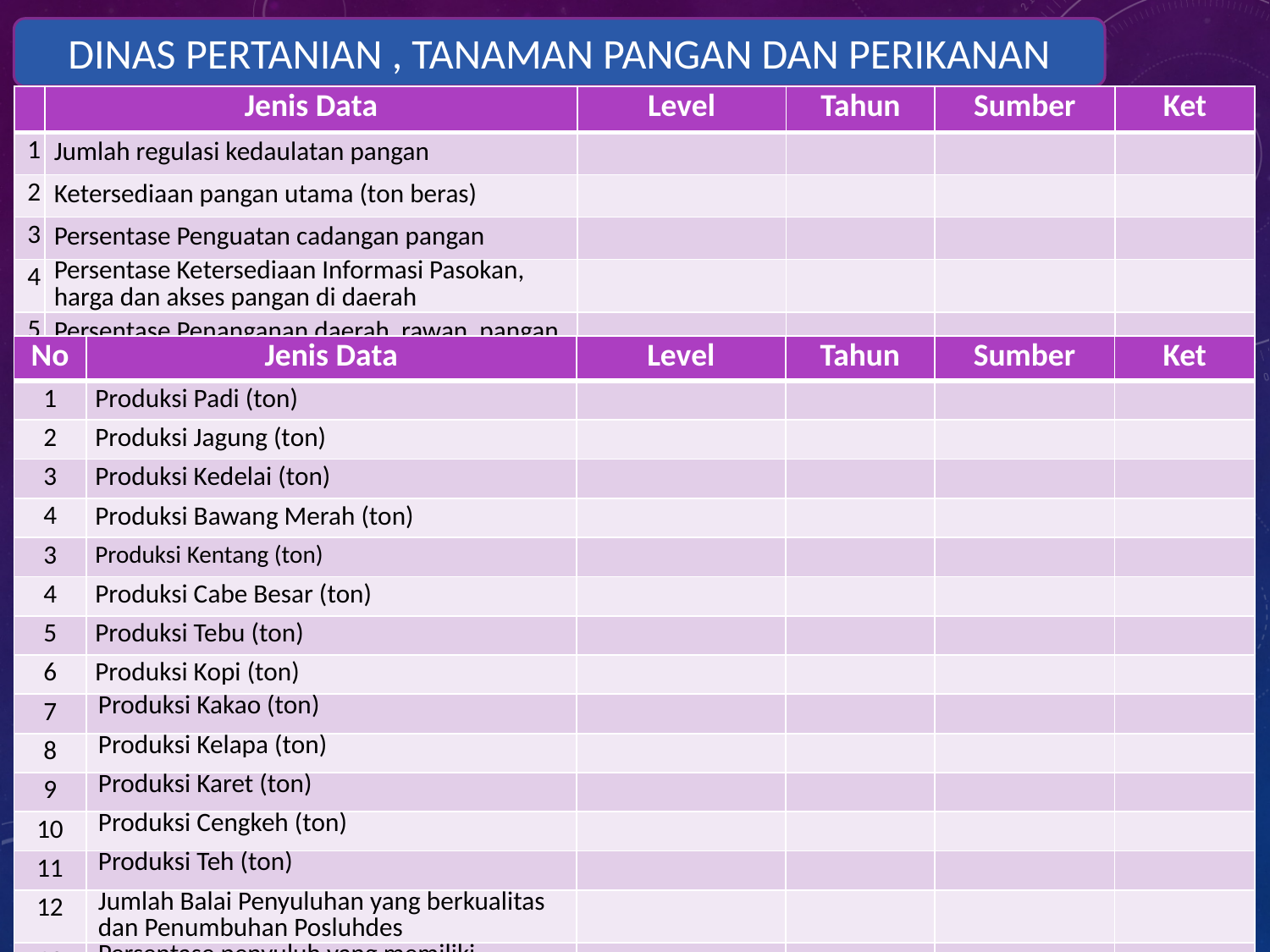

DINAS PERTANIAN , TANAMAN PANGAN DAN PERIKANAN
|  | Jenis Data | Level | Tahun | Sumber | Ket |
| --- | --- | --- | --- | --- | --- |
| 1 | Jumlah regulasi kedaulatan pangan |  |  |  |  |
| 2 | Ketersediaan pangan utama (ton beras) |  |  |  |  |
| 3 | Persentase Penguatan cadangan pangan |  |  |  |  |
| 4 | Persentase Ketersediaan Informasi Pasokan, harga dan akses pangan di daerah |  |  |  |  |
| 5 | Persentase Penanganan daerah rawan pangan |  |  |  |  |
| 6 | Skor PPH |  |  |  |  |
| 7 | Persentase Pengawasan dan Pembinaan keamanan pangan |  |  |  |  |
| 8 | Produksi Perikanan Tangkap (Ton) |  |  |  |  |
| 9 | Rata-rata Pendapatan Petani Ikan (Rp/Kap/Th) |  |  |  |  |
| 10 | Tingkat Konsumsi Ikan (kg/kapita/tahun) |  |  |  |  |
|  |  |  |  |  |  |
| No | Jenis Data | Level | Tahun | Sumber | Ket |
| --- | --- | --- | --- | --- | --- |
| 1 | Produksi Padi (ton) |  |  |  |  |
| 2 | Produksi Jagung (ton) |  |  |  |  |
| 3 | Produksi Kedelai (ton) |  |  |  |  |
| 4 | Produksi Bawang Merah (ton) |  |  |  |  |
| 3 | Produksi Kentang (ton) |  |  |  |  |
| 4 | Produksi Cabe Besar (ton) |  |  |  |  |
| 5 | Produksi Tebu (ton) |  |  |  |  |
| 6 | Produksi Kopi (ton) |  |  |  |  |
| 7 | Produksi Kakao (ton) |  |  |  |  |
| 8 | Produksi Kelapa (ton) |  |  |  |  |
| 9 | Produksi Karet (ton) |  |  |  |  |
| 10 | Produksi Cengkeh (ton) |  |  |  |  |
| 11 | Produksi Teh (ton) |  |  |  |  |
| 12 | Jumlah Balai Penyuluhan yang berkualitas dan Penumbuhan Posluhdes |  |  |  |  |
| 13 | Persentase penyuluh yang memiliki kompentesi sesuai dengan bidang keahlian |  |  |  |  |